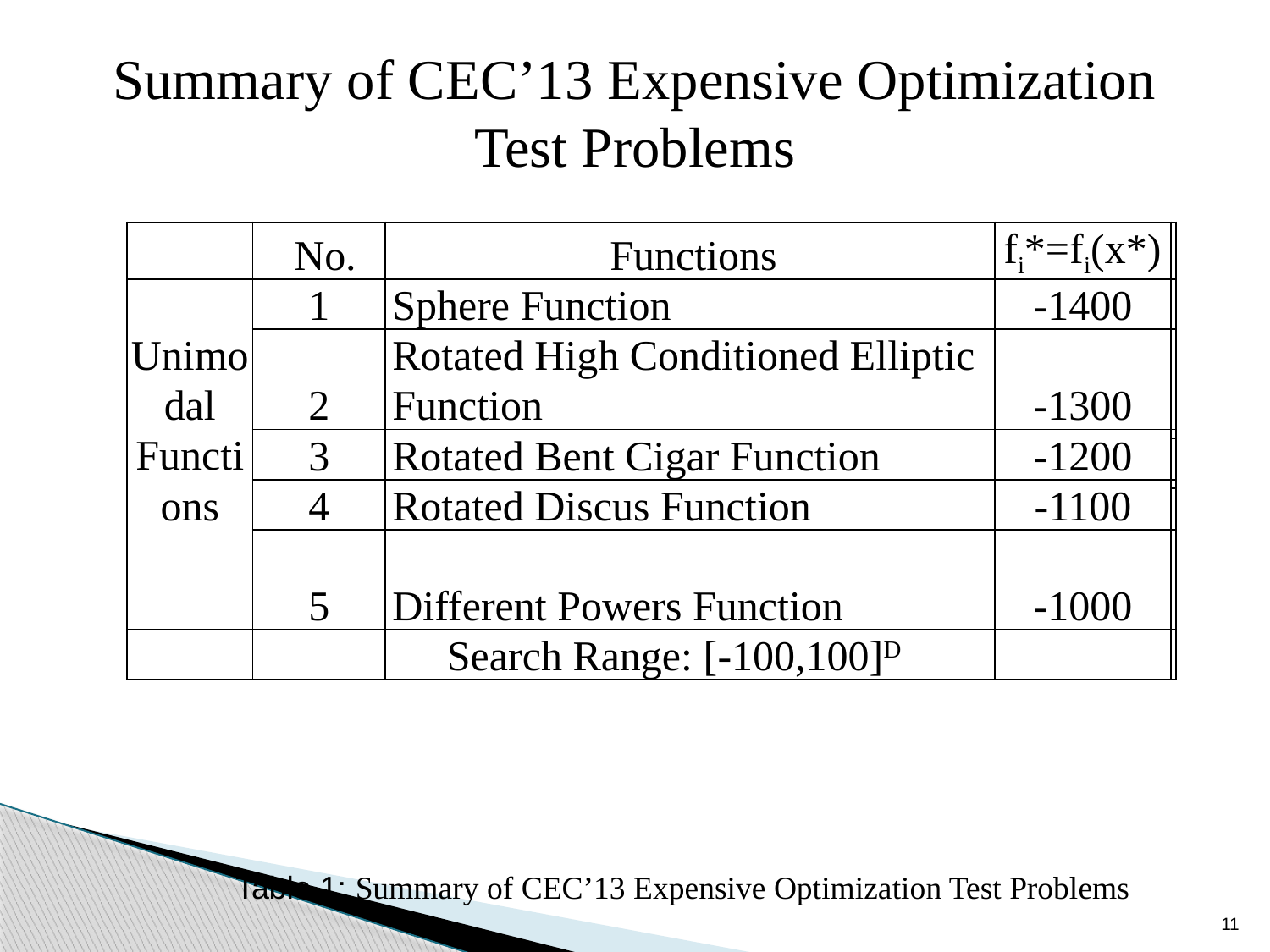

Summary of CEC’13 Expensive Optimization Test Problems
|  | No. | Functions | fi\*=fi(x\*) |  |
| --- | --- | --- | --- | --- |
| Unimodal Functions | 1 | Sphere Function | -1400 |  |
|  | 2 | Rotated High Conditioned Elliptic Function | -1300 |  |
|  | 3 | Rotated Bent Cigar Function | -1200 |  |
|  |  |  |  |  |
|  | 4 | Rotated Discus Function | -1100 |  |
|  |  |  |  |  |
|  | 5 | Different Powers Function | -1000 |  |
|  |  | Search Range: [-100,100]D |  |  |
Table 1: Summary of CEC’13 Expensive Optimization Test Problems
11